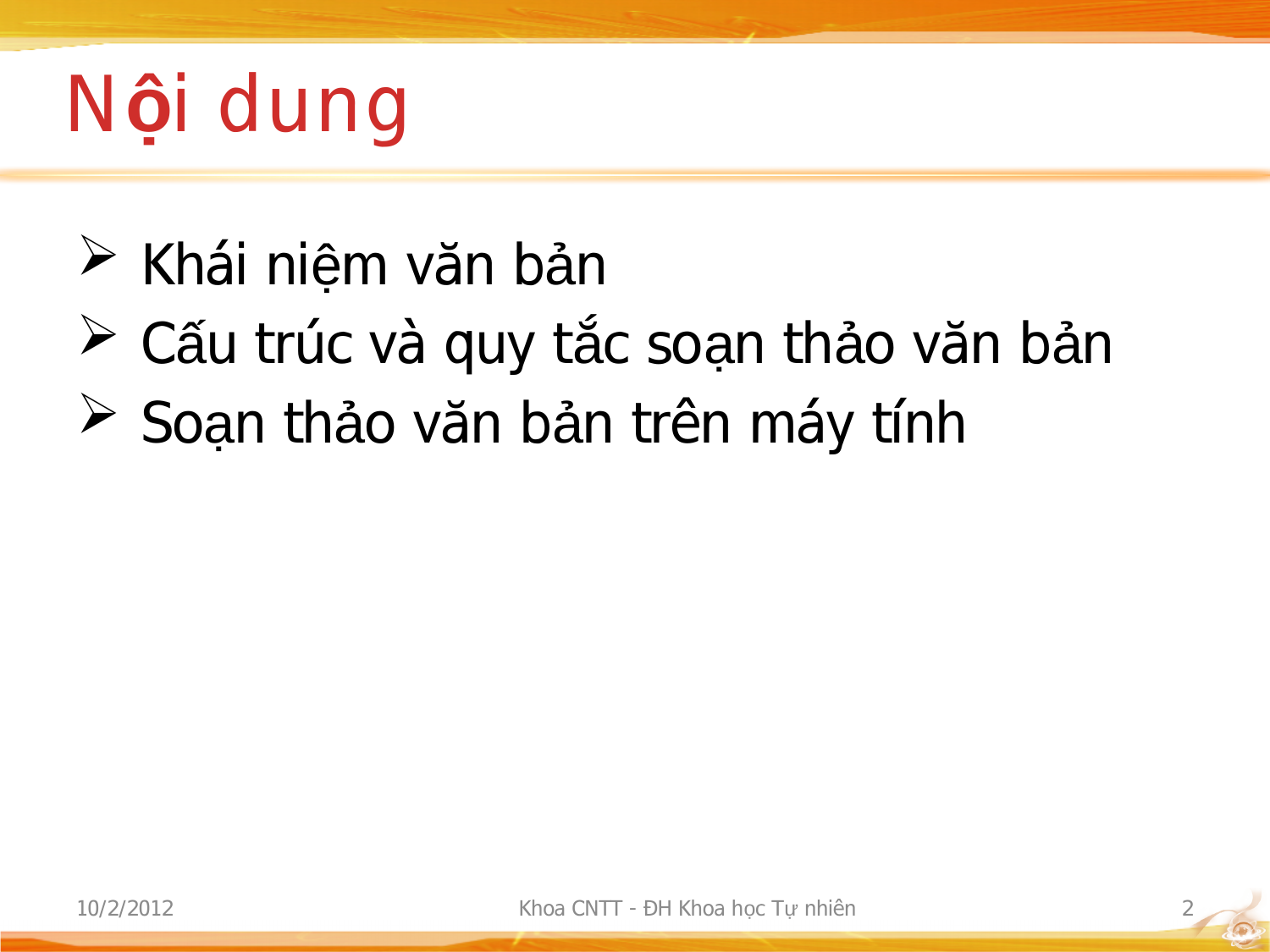

# Nội dung
 Khái niệm văn bản
 Cấu trúc và quy tắc soạn thảo văn bản
 Soạn thảo văn bản trên máy tính

10/2/2012
Khoa CNTT - ĐH Khoa học Tự nhiên
2